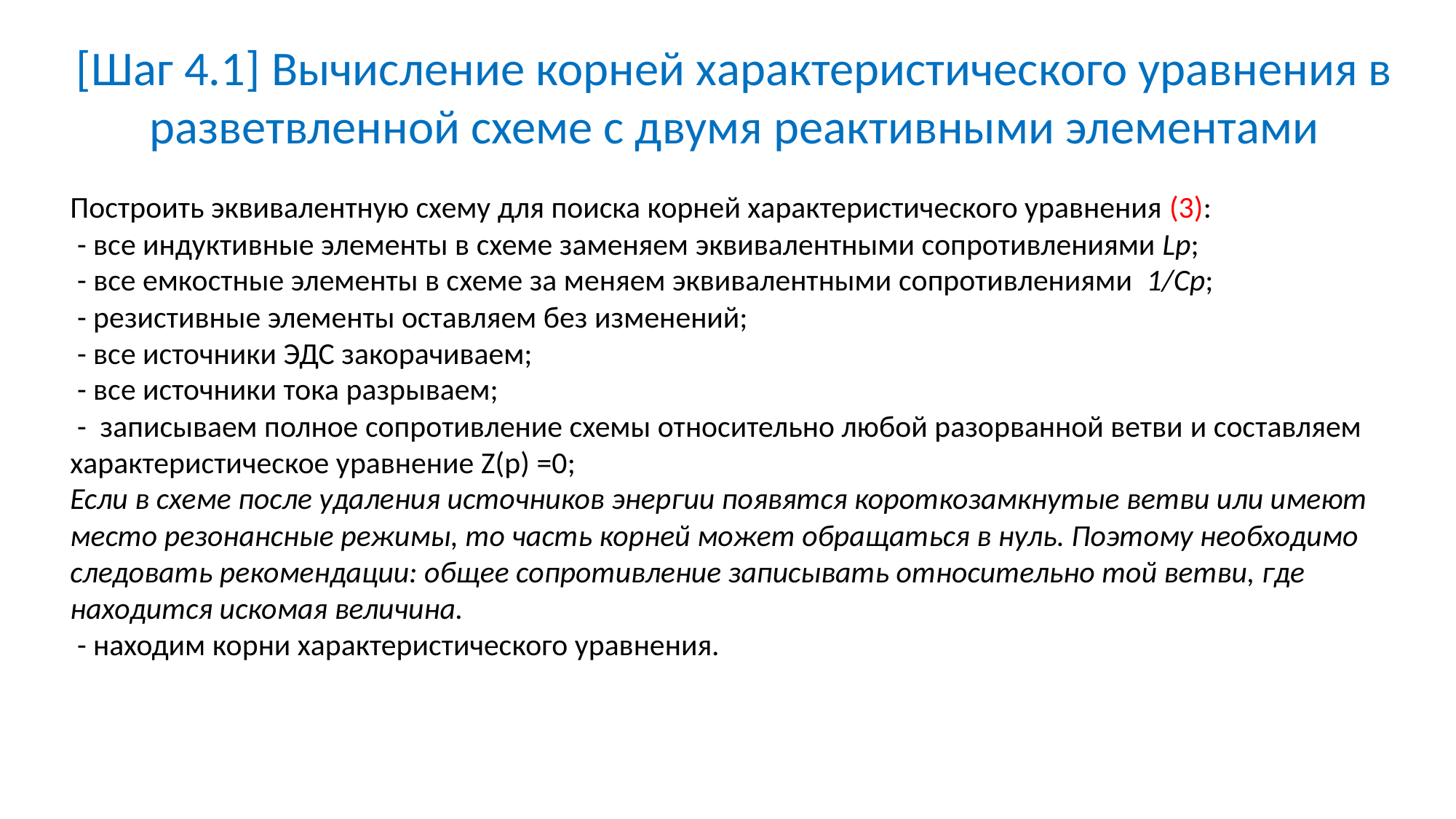

[Шаг 4.1] Вычисление корней характеристического уравнения в разветвленной схеме с двумя реактивными элементами
Построить эквивалентную схему для поиска корней характеристического уравнения (3):
 - все индуктивные элементы в схеме заменяем эквивалентными сопротивлениями Lp;
 - все емкостные элементы в схеме за меняем эквивалентными сопротивлениями  1/Cp;
 - резистивные элементы оставляем без изменений;
 - все источники ЭДС закорачиваем;
 - все источники тока разрываем;
 -  записываем полное сопротивление схемы относительно любой разорванной ветви и составляем характеристическое уравнение Z(p) =0;
Если в схеме после удаления источников энергии появятся короткозамкнутые ветви или имеют место резонансные режимы, то часть корней может обращаться в нуль. Поэтому необходимо следовать рекомендации: общее сопротивление записывать относительно той ветви, где находится искомая величина.
 - находим корни характеристического уравнения.